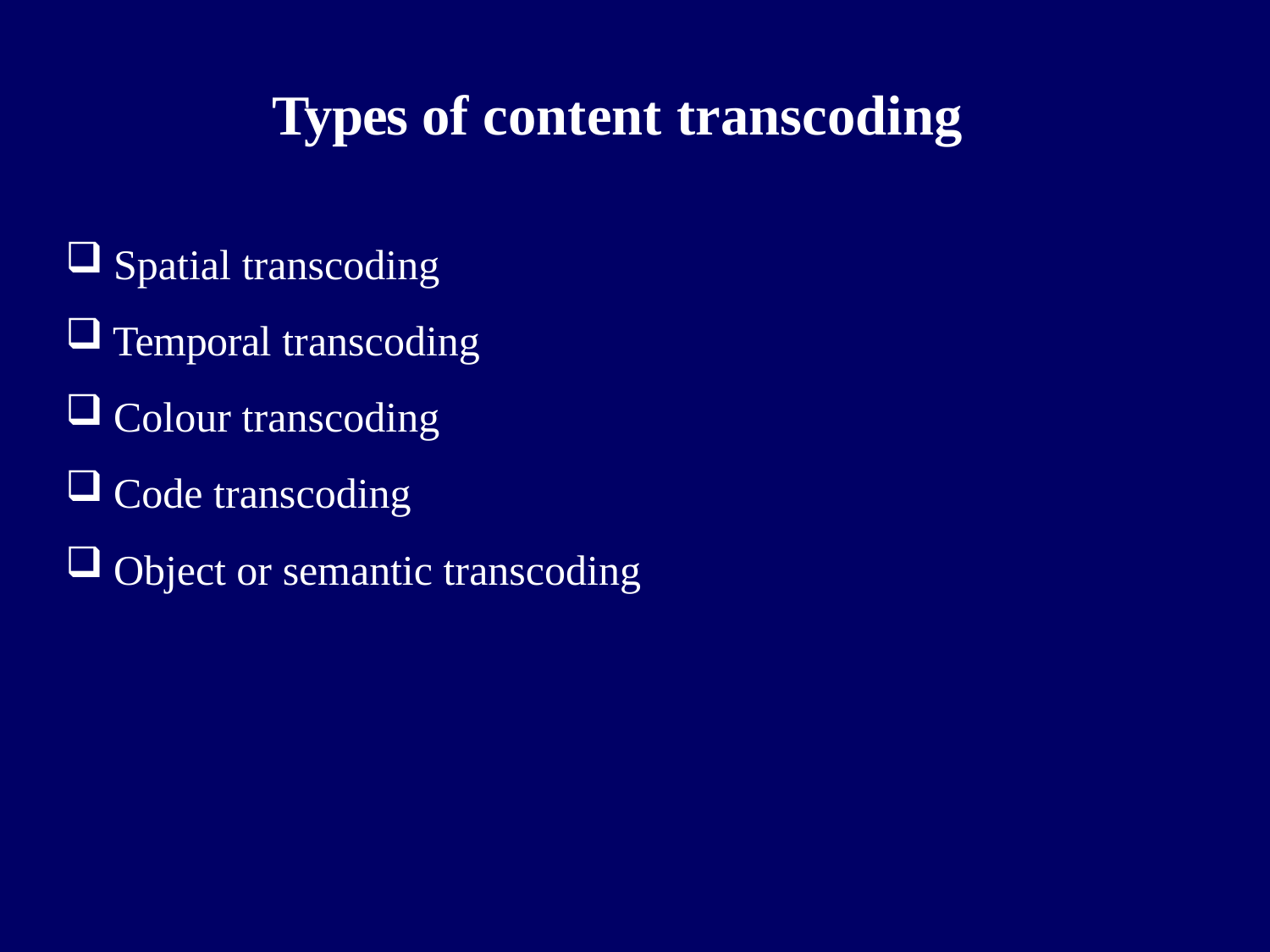

# Types of content transcoding
Spatial transcoding
Temporal transcoding
Colour transcoding
Code transcoding
Object or semantic transcoding